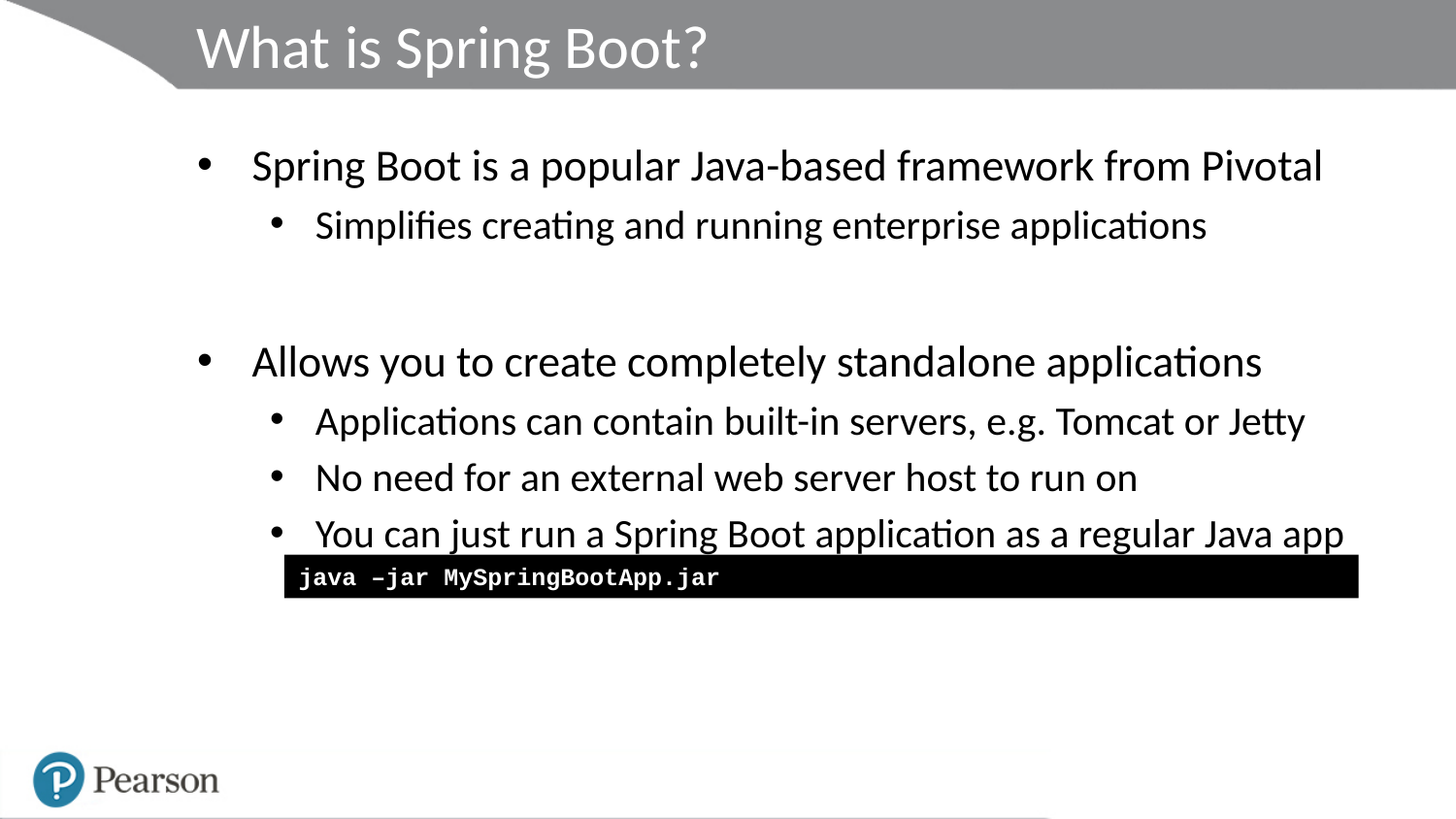

# What is Spring Boot?
Spring Boot is a popular Java-based framework from Pivotal
Simplifies creating and running enterprise applications

Allows you to create completely standalone applications
Applications can contain built-in servers, e.g. Tomcat or Jetty
No need for an external web server host to run on
You can just run a Spring Boot application as a regular Java app
java –jar MySpringBootApp.jar